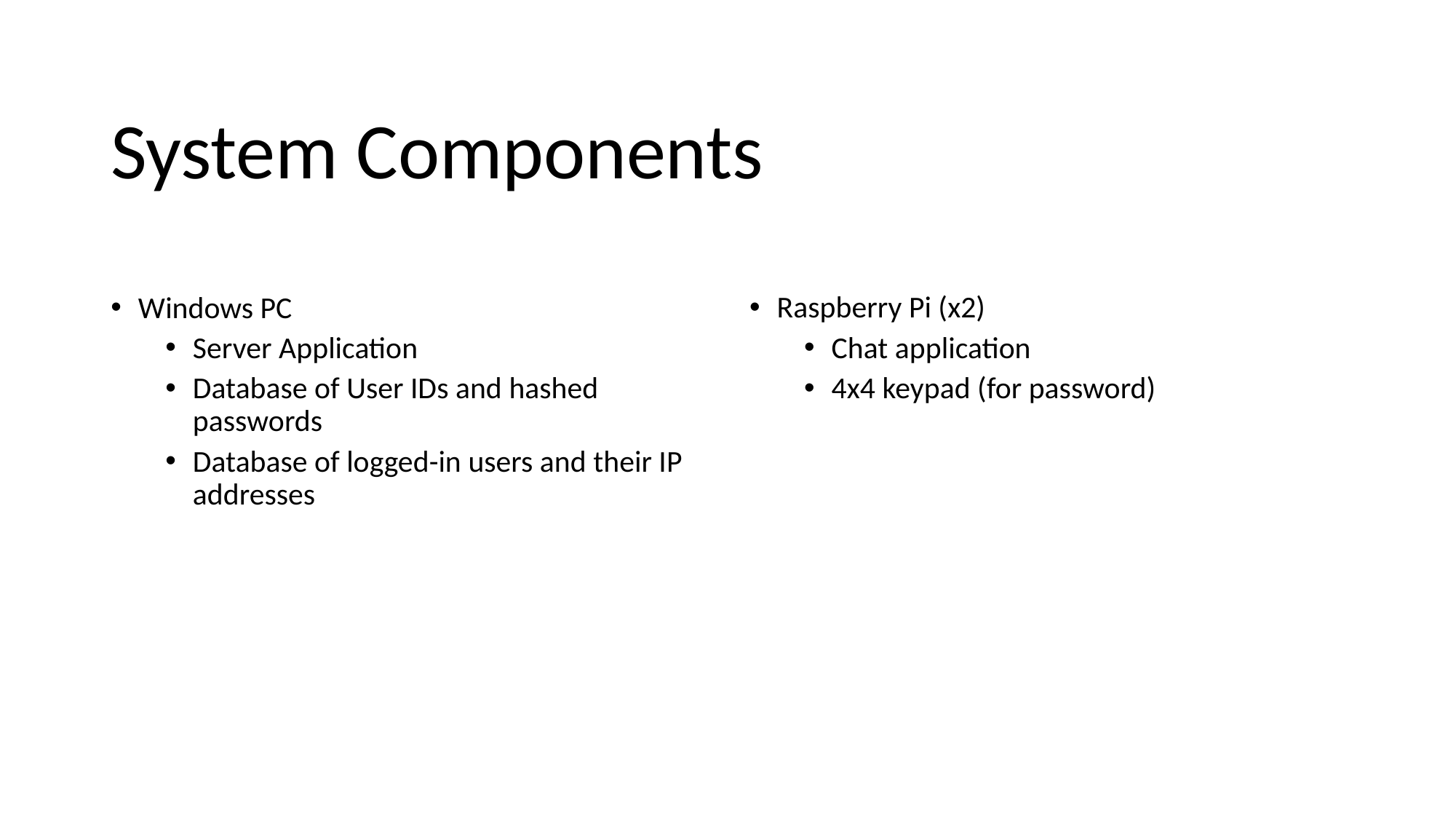

# System Components
Windows PC
Server Application
Database of User IDs and hashed passwords
Database of logged-in users and their IP addresses

Raspberry Pi (x2)
Chat application
4x4 keypad (for password)